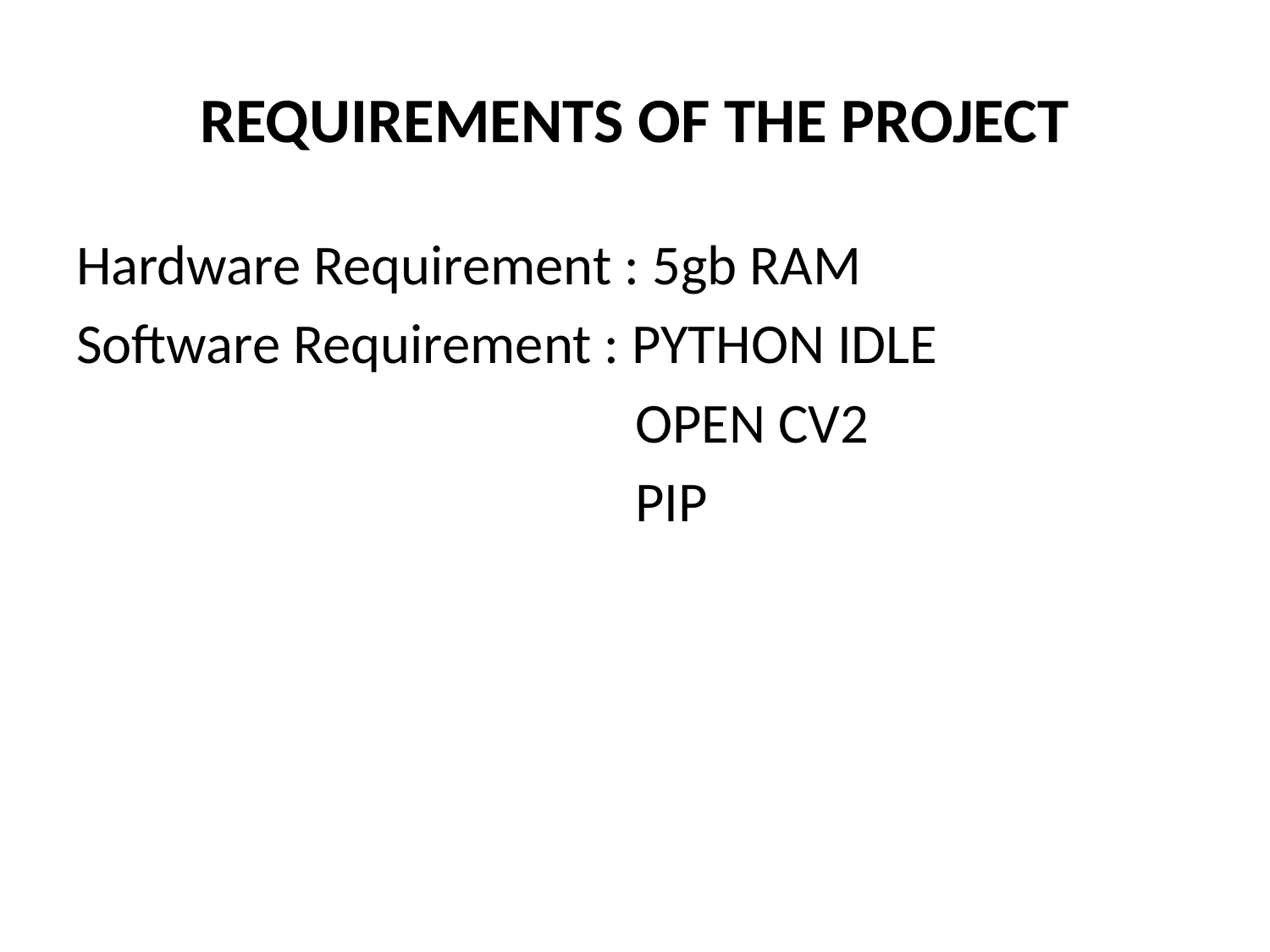

# REQUIREMENTS OF THE PROJECT
Hardware Requirement : 5gb RAM
Software Requirement : PYTHON IDLE
                                            OPEN CV2
                                            PIP